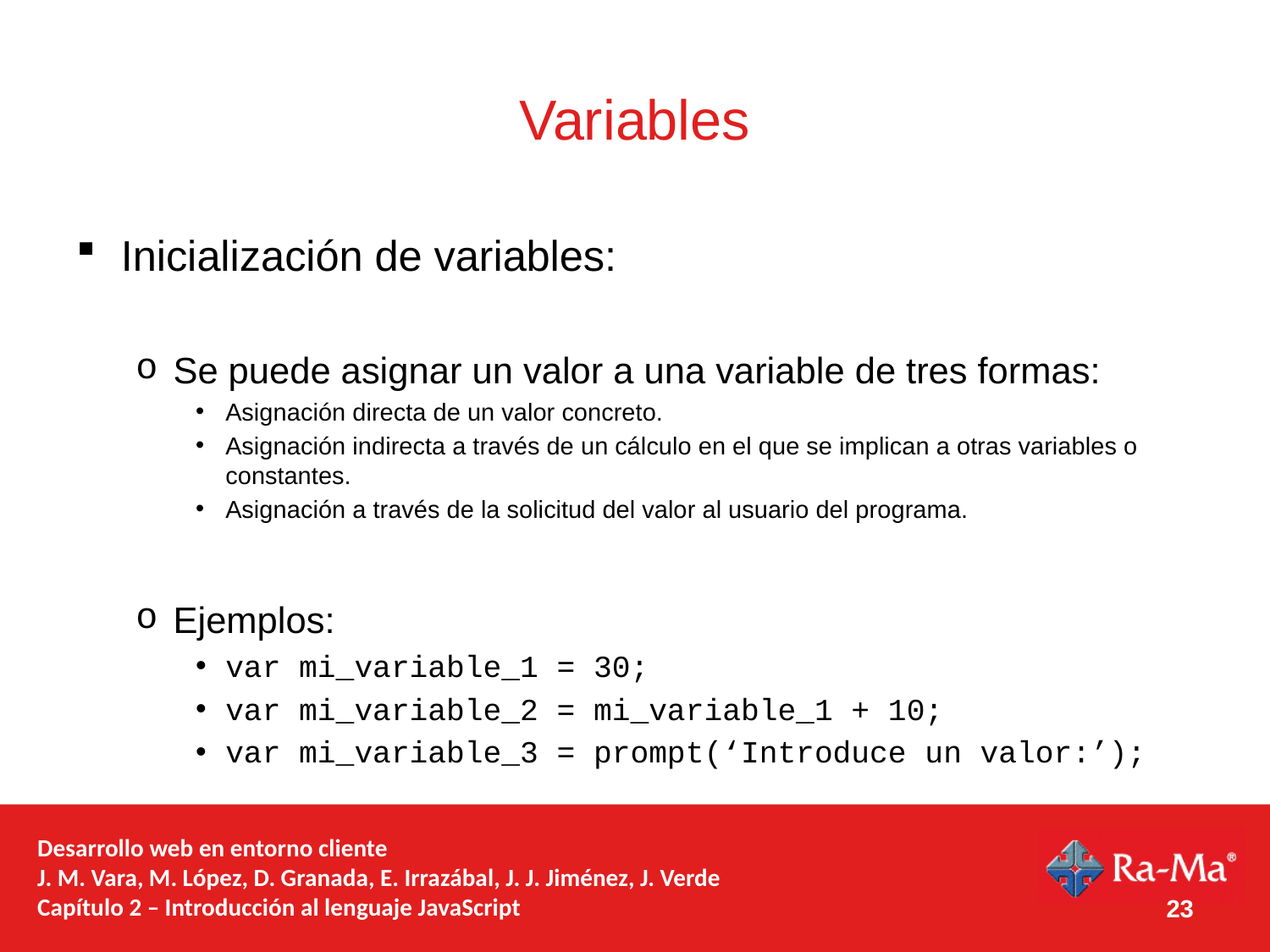

# Variables
Inicialización de variables:

Se puede asignar un valor a una variable de tres formas:
Asignación directa de un valor concreto.
Asignación indirecta a través de un cálculo en el que se implican a otras variables o constantes.
Asignación a través de la solicitud del valor al usuario del programa.

Ejemplos:
var mi_variable_1 = 30;
var mi_variable_2 = mi_variable_1 + 10;
var mi_variable_3 = prompt(‘Introduce un valor:’);

23